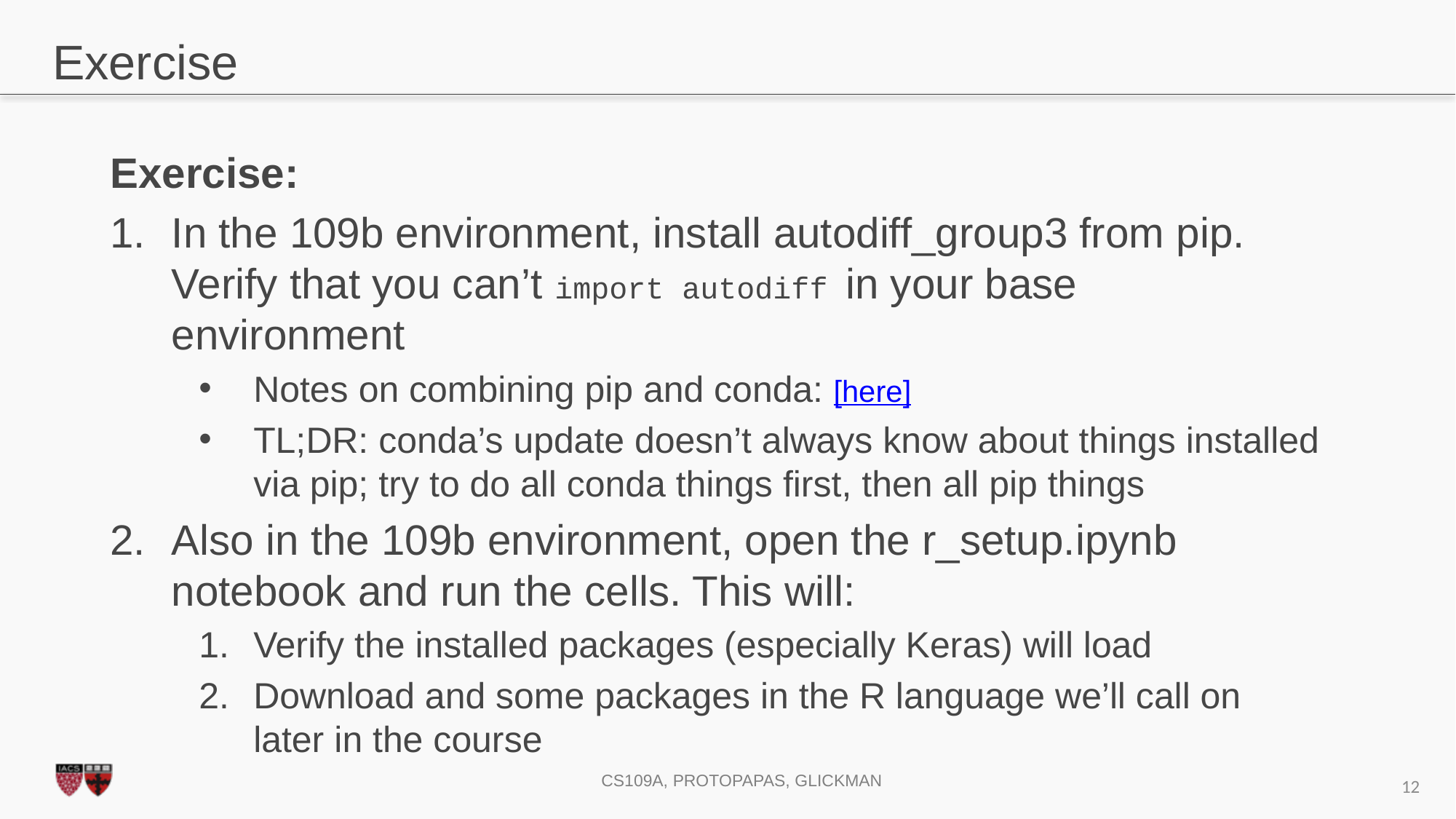

# Exercise
Exercise:
In the 109b environment, install autodiff_group3 from pip. Verify that you can’t import autodiff in your base environment
Notes on combining pip and conda: [here]
TL;DR: conda’s update doesn’t always know about things installed via pip; try to do all conda things first, then all pip things
Also in the 109b environment, open the r_setup.ipynb notebook and run the cells. This will:
Verify the installed packages (especially Keras) will load
Download and some packages in the R language we’ll call on later in the course
12